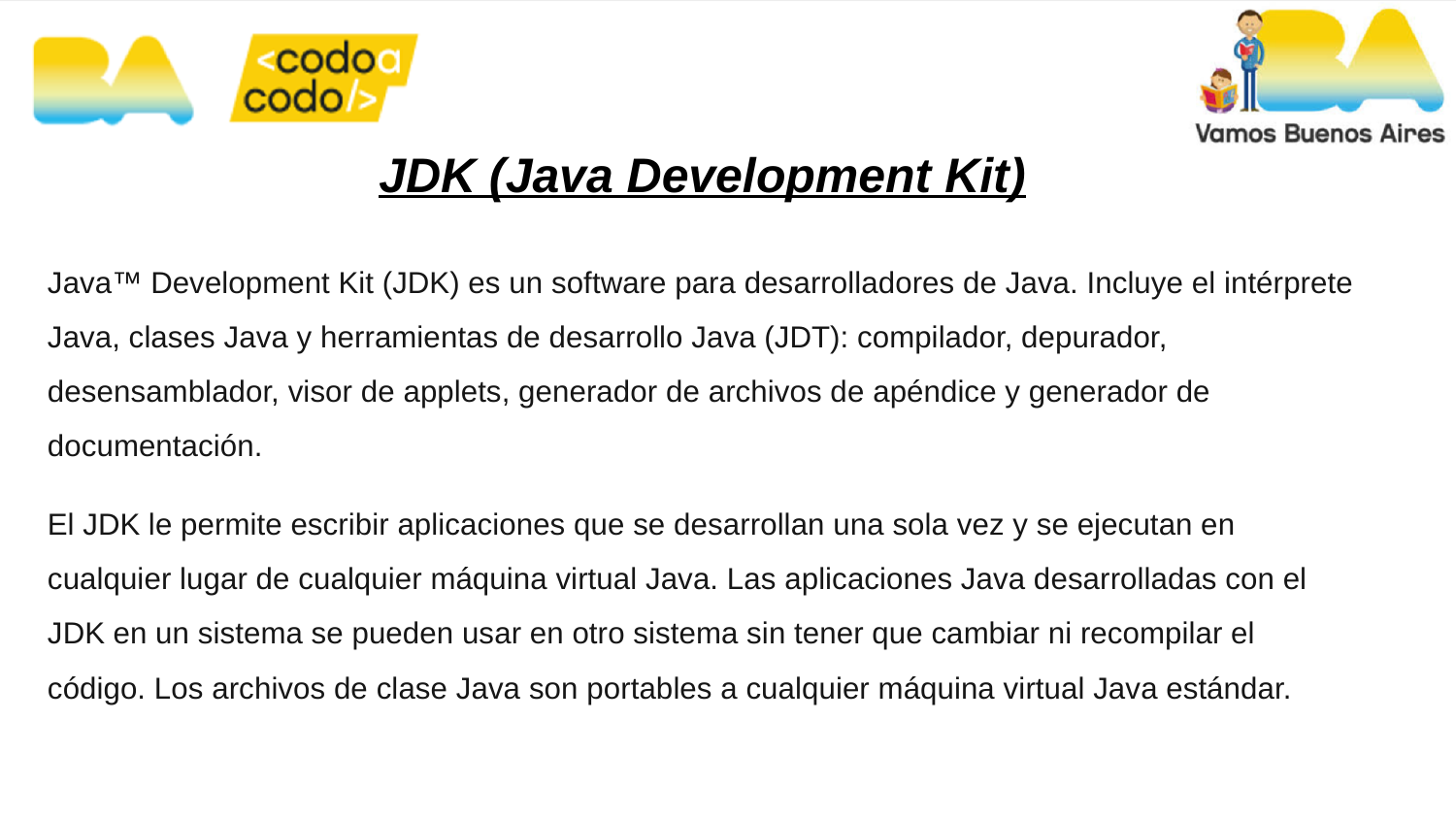

# JDK (Java Development Kit)
Java™ Development Kit (JDK) es un software para desarrolladores de Java. Incluye el intérprete Java, clases Java y herramientas de desarrollo Java (JDT): compilador, depurador, desensamblador, visor de applets, generador de archivos de apéndice y generador de documentación.
El JDK le permite escribir aplicaciones que se desarrollan una sola vez y se ejecutan en cualquier lugar de cualquier máquina virtual Java. Las aplicaciones Java desarrolladas con el JDK en un sistema se pueden usar en otro sistema sin tener que cambiar ni recompilar el código. Los archivos de clase Java son portables a cualquier máquina virtual Java estándar.